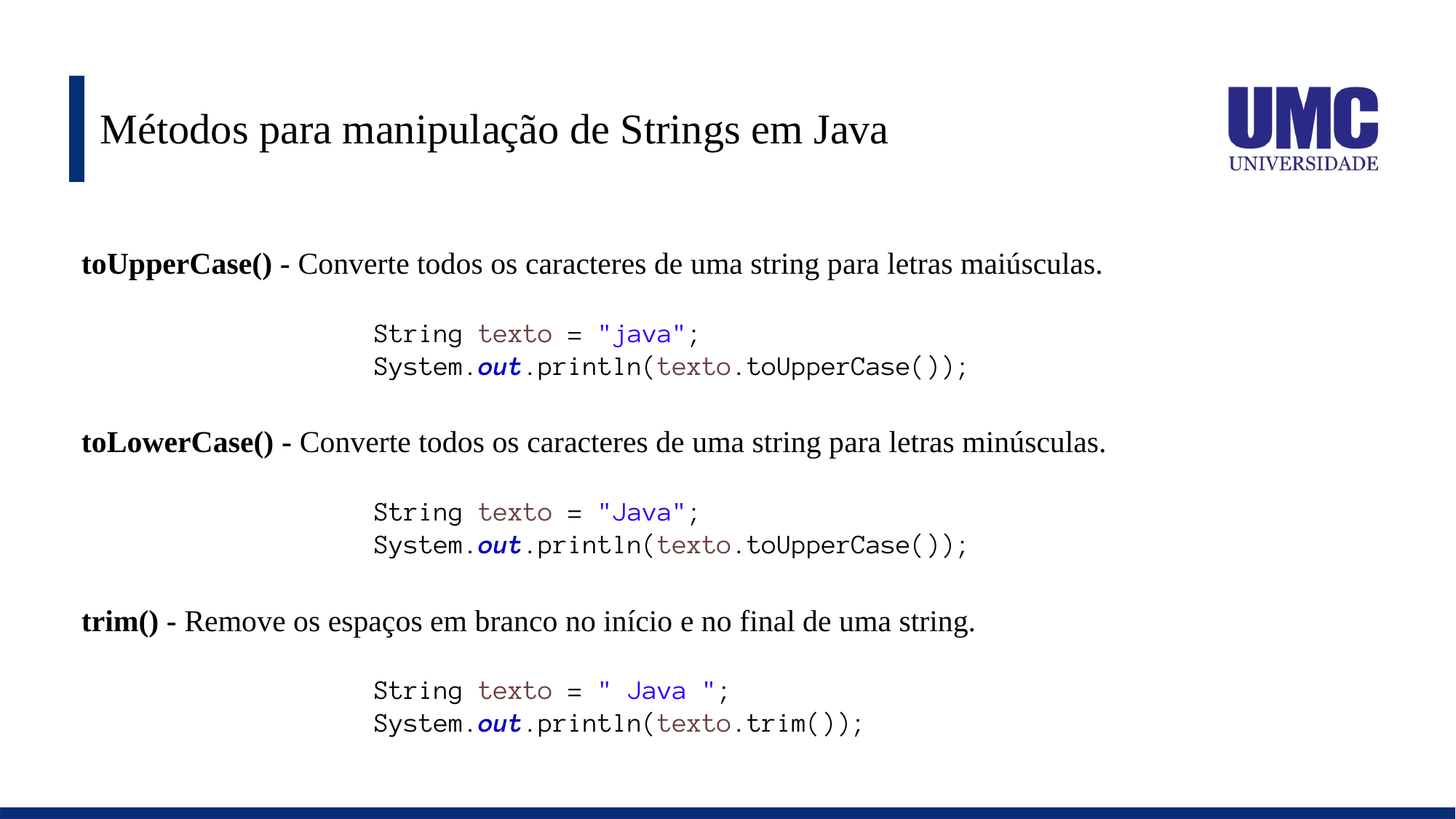

# Métodos para manipulação de Strings em Java
toUpperCase() - Converte todos os caracteres de uma string para letras maiúsculas.
String texto = "java";
System.out.println(texto.toUpperCase());
toLowerCase() - Converte todos os caracteres de uma string para letras minúsculas.
String texto = "Java";
System.out.println(texto.toUpperCase());
trim() - Remove os espaços em branco no início e no final de uma string.
String texto = " Java ";
System.out.println(texto.trim());